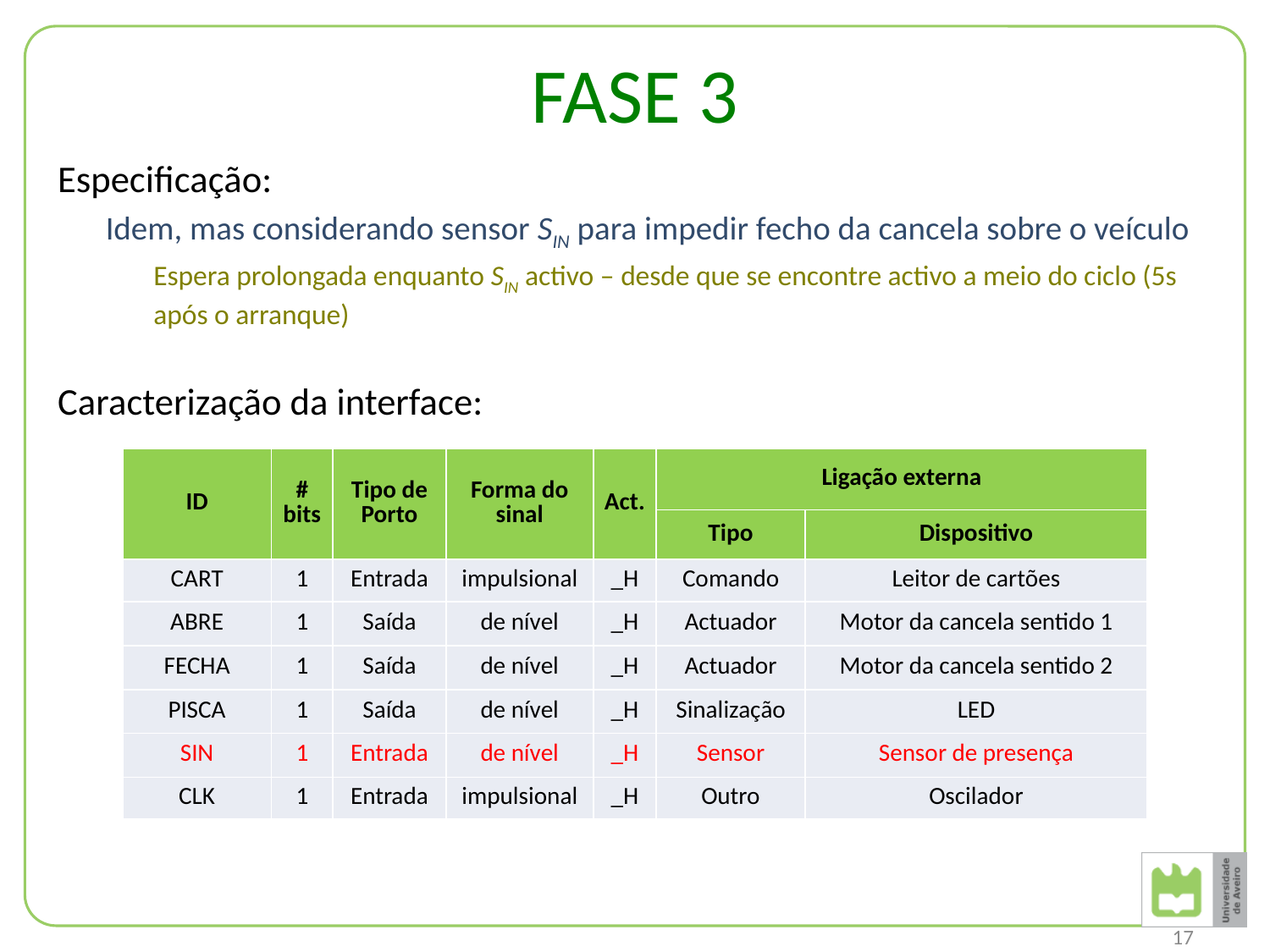

# FASE 3
Especificação:
Idem, mas considerando sensor SIN para impedir fecho da cancela sobre o veículo
Espera prolongada enquanto SIN activo – desde que se encontre activo a meio do ciclo (5s após o arranque)

Caracterização da interface:

| ID | # bits | Tipo de Porto | Forma do sinal | Act. | Ligação externa |  |
| --- | --- | --- | --- | --- | --- | --- |
|  |  |  |  |  | Tipo | Dispositivo |
| CART | 1 | Entrada | impulsional | \_H | Comando | Leitor de cartões |
| ABRE | 1 | Saída | de nível | \_H | Actuador | Motor da cancela sentido 1 |
| FECHA | 1 | Saída | de nível | \_H | Actuador | Motor da cancela sentido 2 |
| PISCA | 1 | Saída | de nível | \_H | Sinalização | LED |
| SIN | 1 | Entrada | de nível | \_H | Sensor | Sensor de presença |
| CLK | 1 | Entrada | impulsional | \_H | Outro | Oscilador |
17